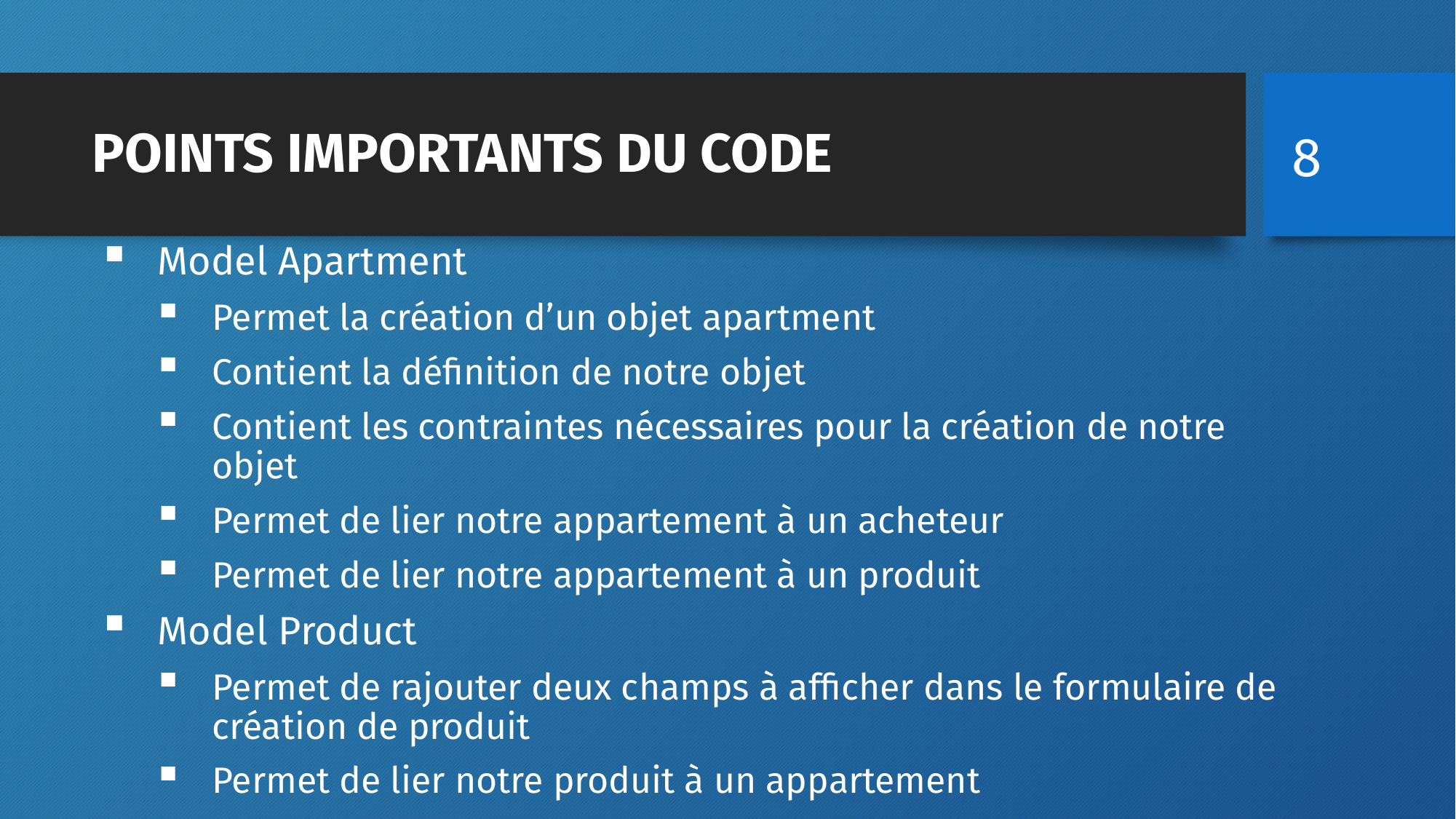

8
# POINTS IMPORTANTS DU CODE
Model Apartment
Permet la création d’un objet apartment
Contient la définition de notre objet
Contient les contraintes nécessaires pour la création de notre objet
Permet de lier notre appartement à un acheteur
Permet de lier notre appartement à un produit
Model Product
Permet de rajouter deux champs à afficher dans le formulaire de création de produit
Permet de lier notre produit à un appartement